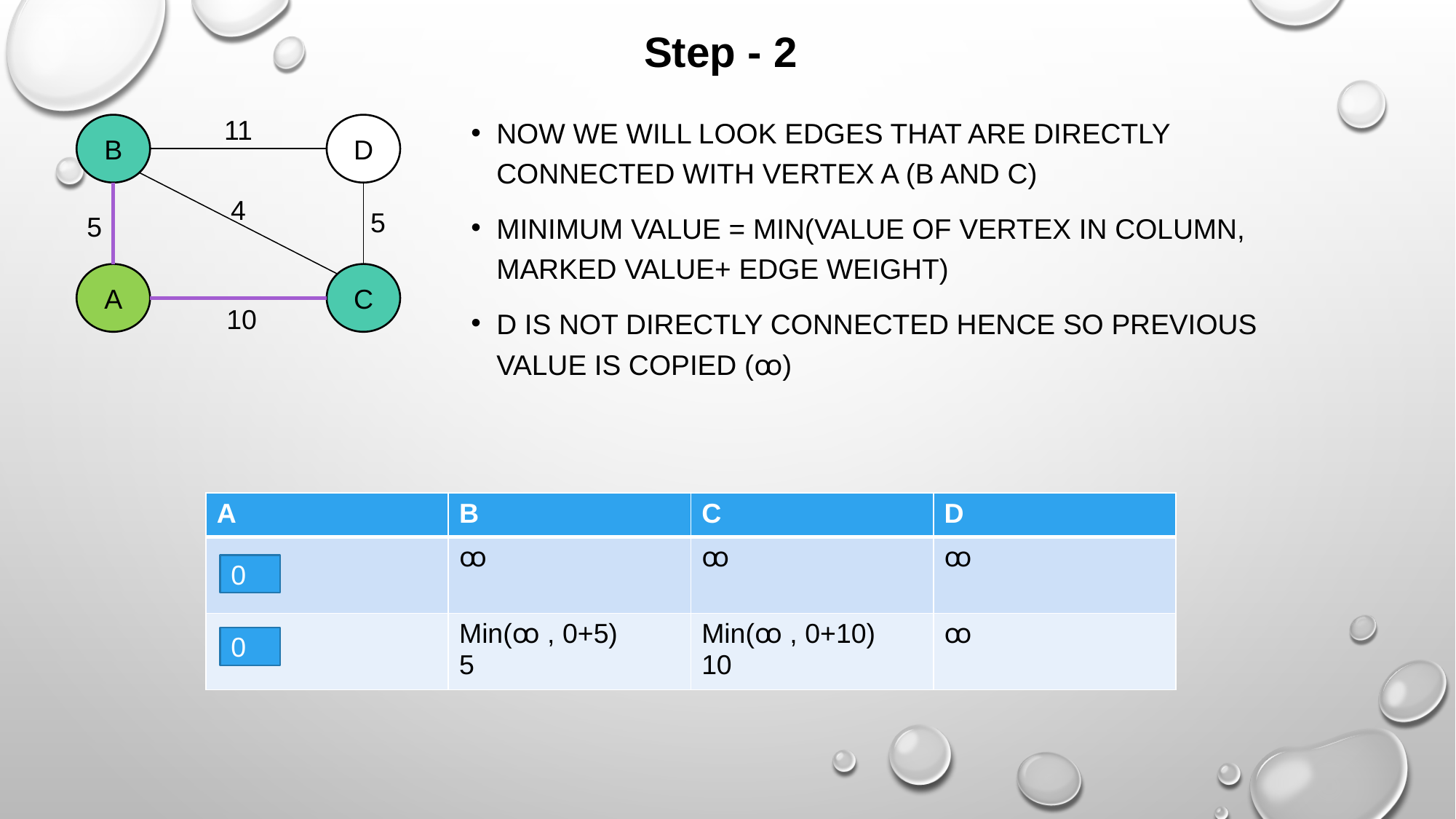

Step - 2
Now we will look edges that are directly connected with Vertex A (B and C)
Minimum value = min(value of vertex in column, Marked value+ Edge Weight)
D is not directly connected hence so previous value is copied (ꝏ)

11
B
D
4
5
5
A
C
10
| A | B | C | D |
| --- | --- | --- | --- |
|  | ꝏ | ꝏ | ꝏ |
|  | Min(ꝏ , 0+5) 5 | Min(ꝏ , 0+10) 10 | ꝏ |
0
0